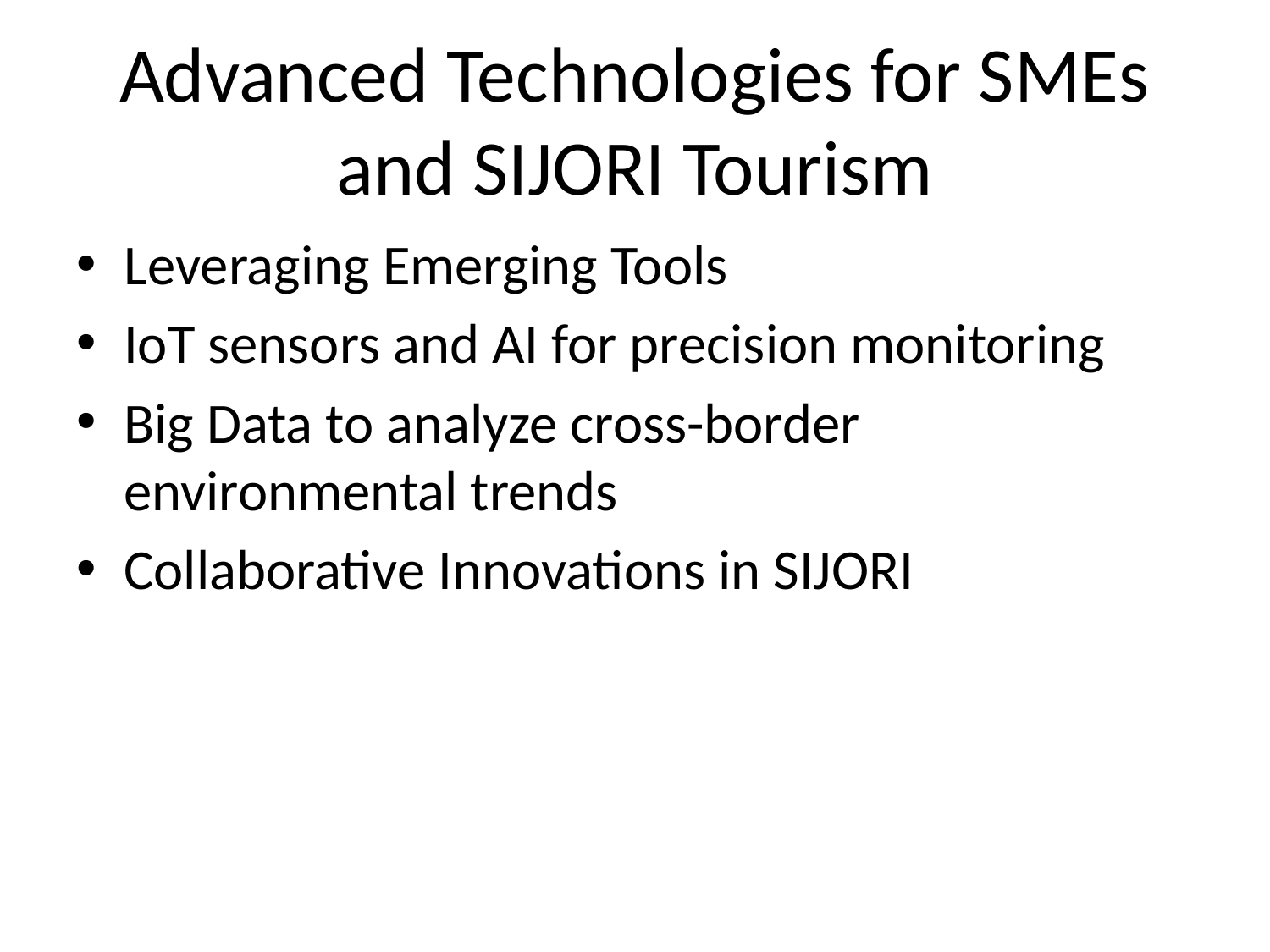

# Advanced Technologies for SMEs and SIJORI Tourism
Leveraging Emerging Tools
IoT sensors and AI for precision monitoring
Big Data to analyze cross-border environmental trends
Collaborative Innovations in SIJORI